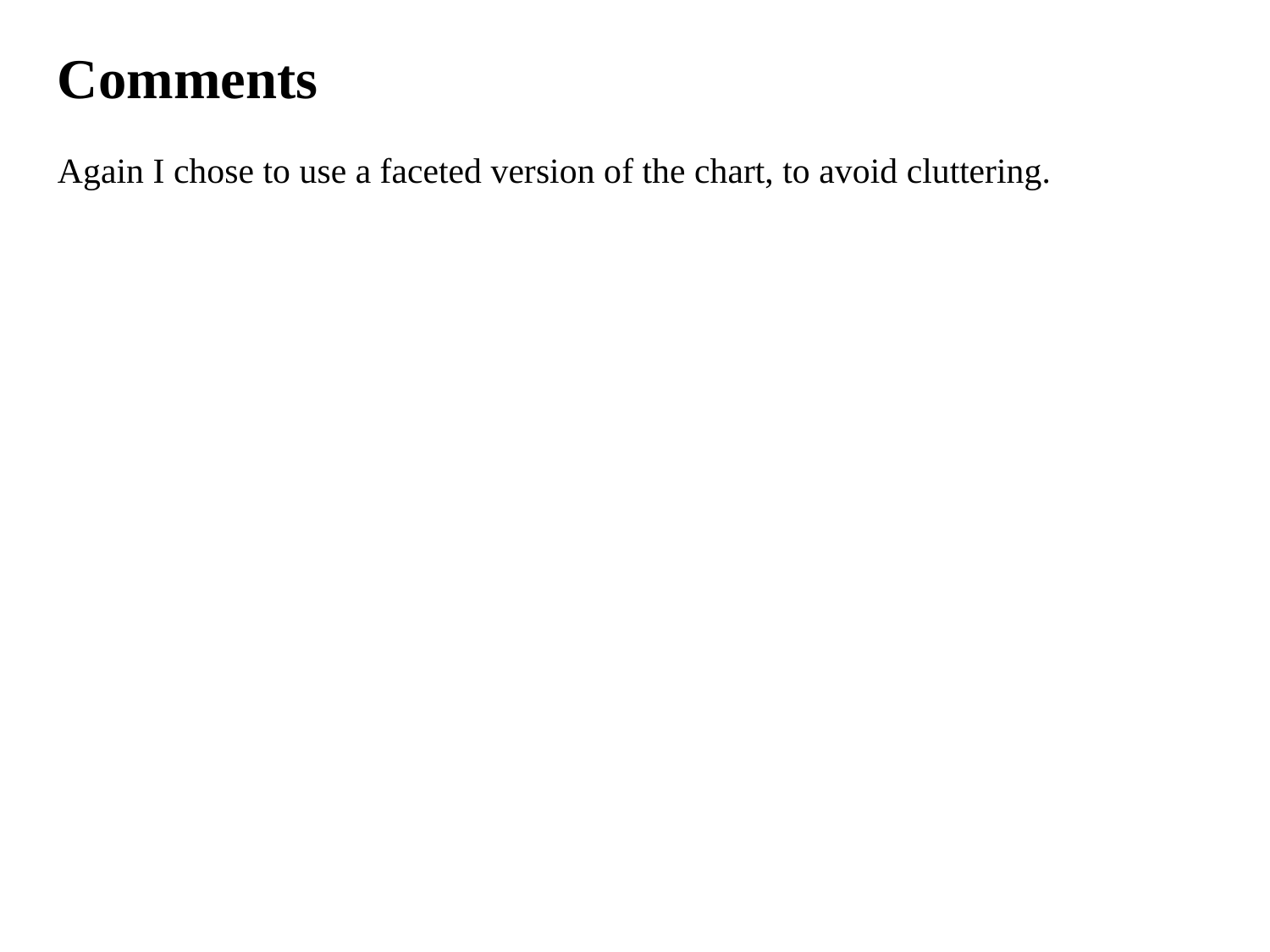

Comments

Again I chose to use a faceted version of the chart, to avoid cluttering.